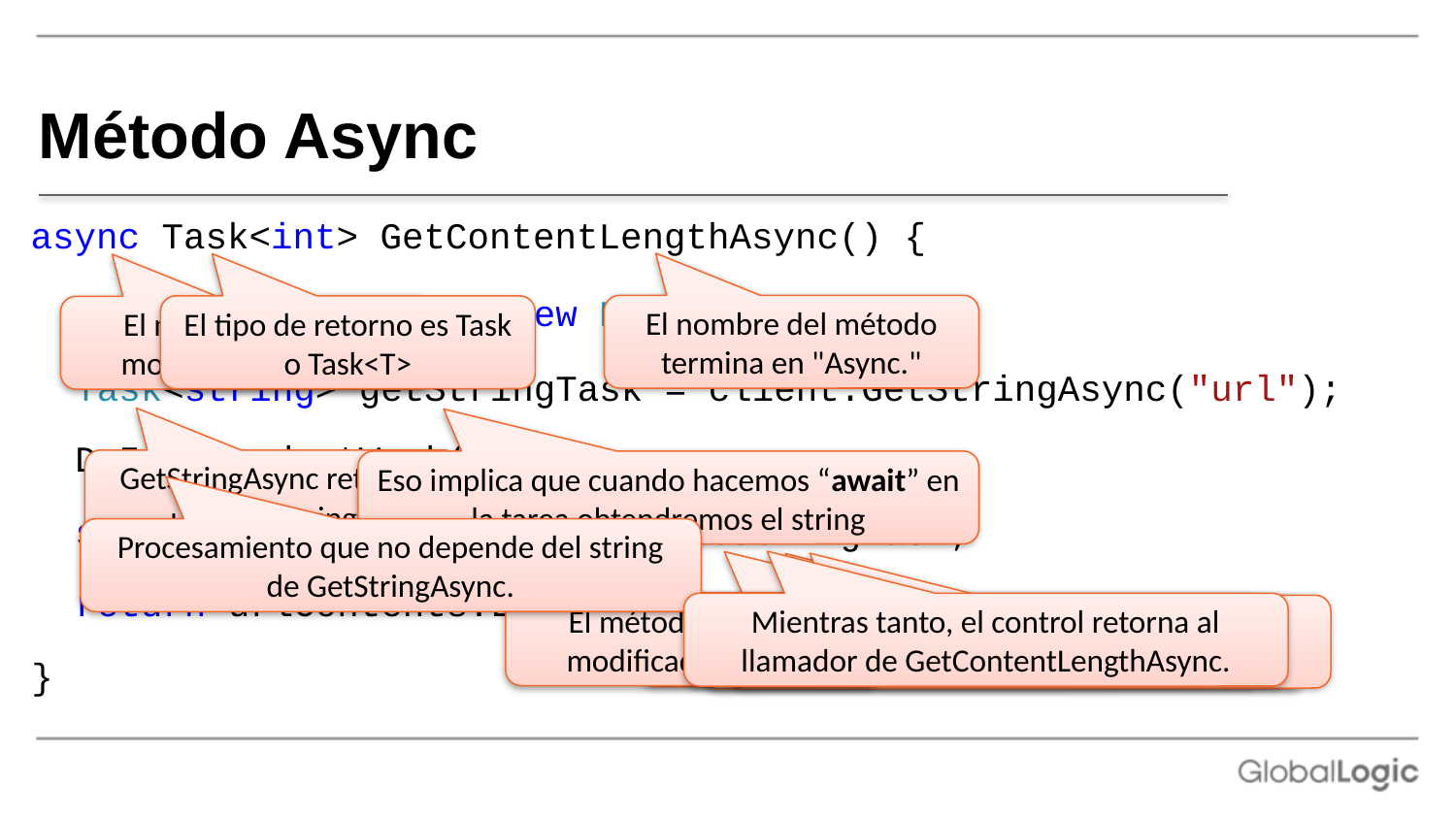

# Método Async
async Task<int> GetContentLengthAsync() {
  HttpClient client = new HttpClient();
El nombre del método termina en "Async."
El tipo de retorno es Task o Task<T>
El método tiene un modificador async.
  Task<string> getStringTask = client.GetStringAsync("url");
  DoIndependentWork();
GetStringAsync retorna un Task<string>
Eso implica que cuando hacemos “await” en la tarea obtendremos el string
  string urlContents = await getStringTask;
Procesamiento que no depende del string de GetStringAsync.
  return urlContents.Length;
El método tiene un modificador await.
Mientras tanto, el control retorna al llamador de GetContentLengthAsync.
GetContentLengthAsync no puede continuar hasta que getStringTask se complete.
El operador await obtiene el string de getStringTask.
El control continua aquí cuando getStringTask se completa.
}